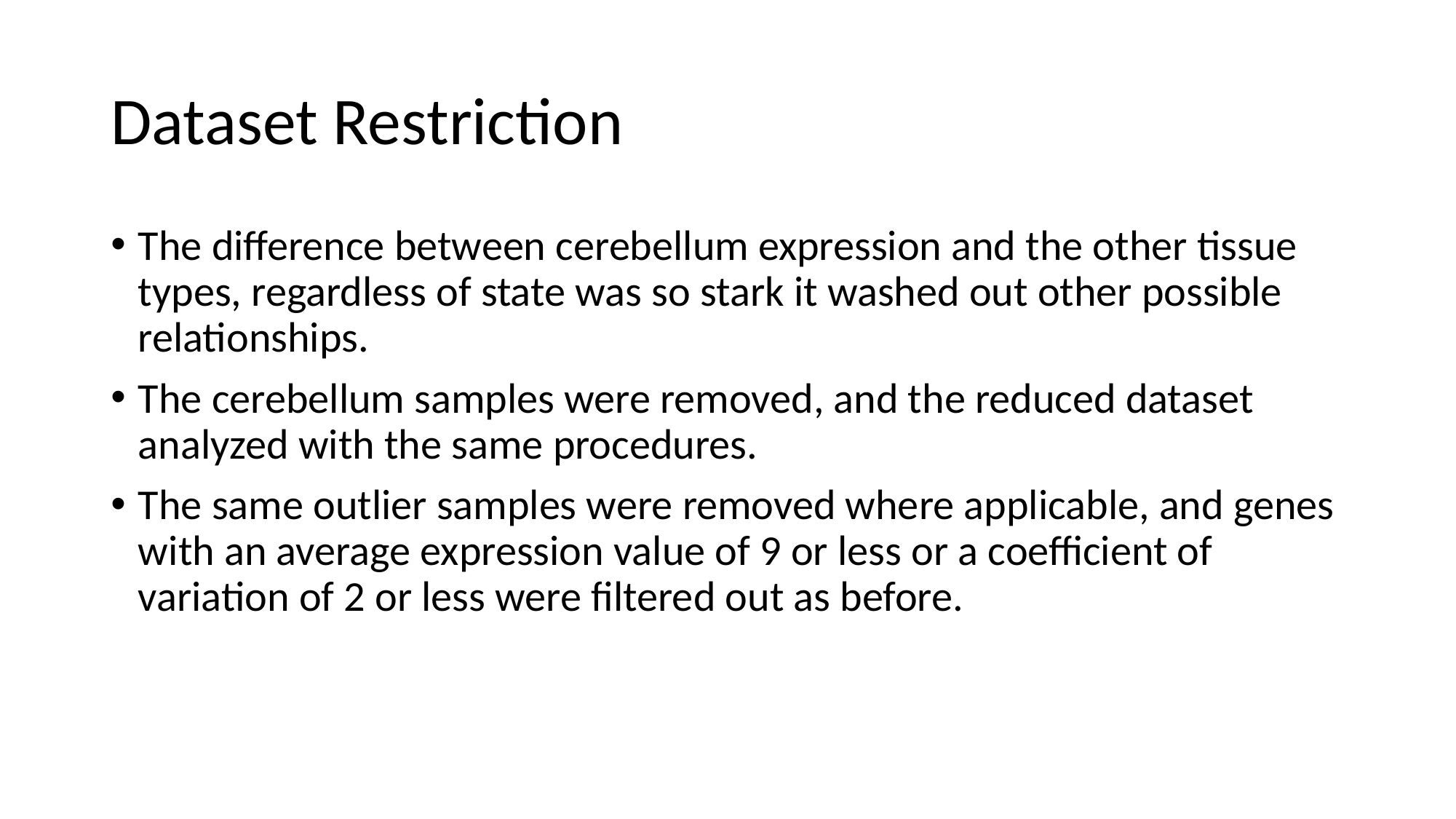

# Dataset Restriction
The difference between cerebellum expression and the other tissue types, regardless of state was so stark it washed out other possible relationships.
The cerebellum samples were removed, and the reduced dataset analyzed with the same procedures.
The same outlier samples were removed where applicable, and genes with an average expression value of 9 or less or a coefficient of variation of 2 or less were filtered out as before.